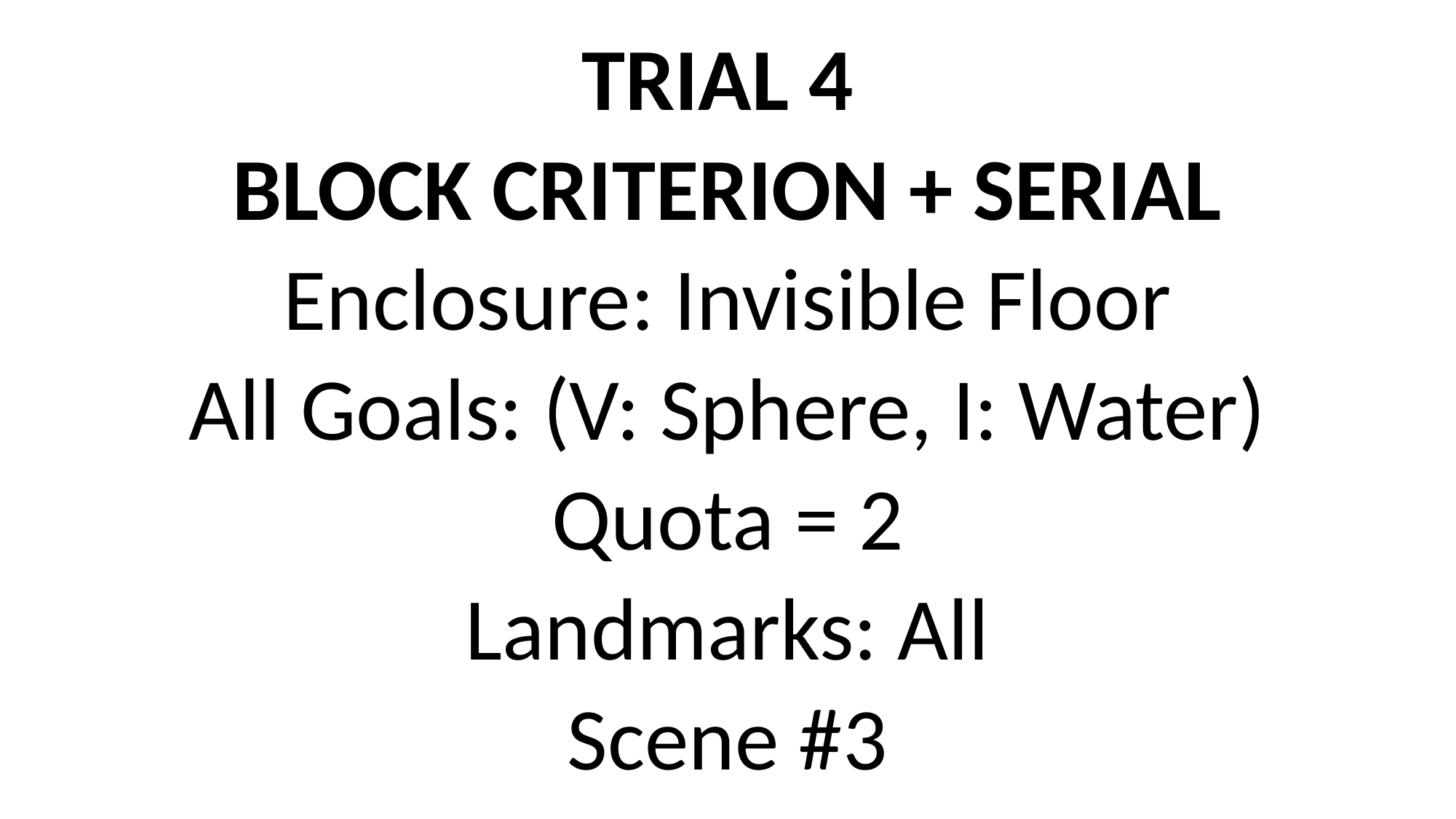

TRIAL 4
BLOCK CRITERION + SERIAL
Enclosure: Invisible Floor
All Goals: (V: Sphere, I: Water)
Quota = 2
Landmarks: All
Scene #3